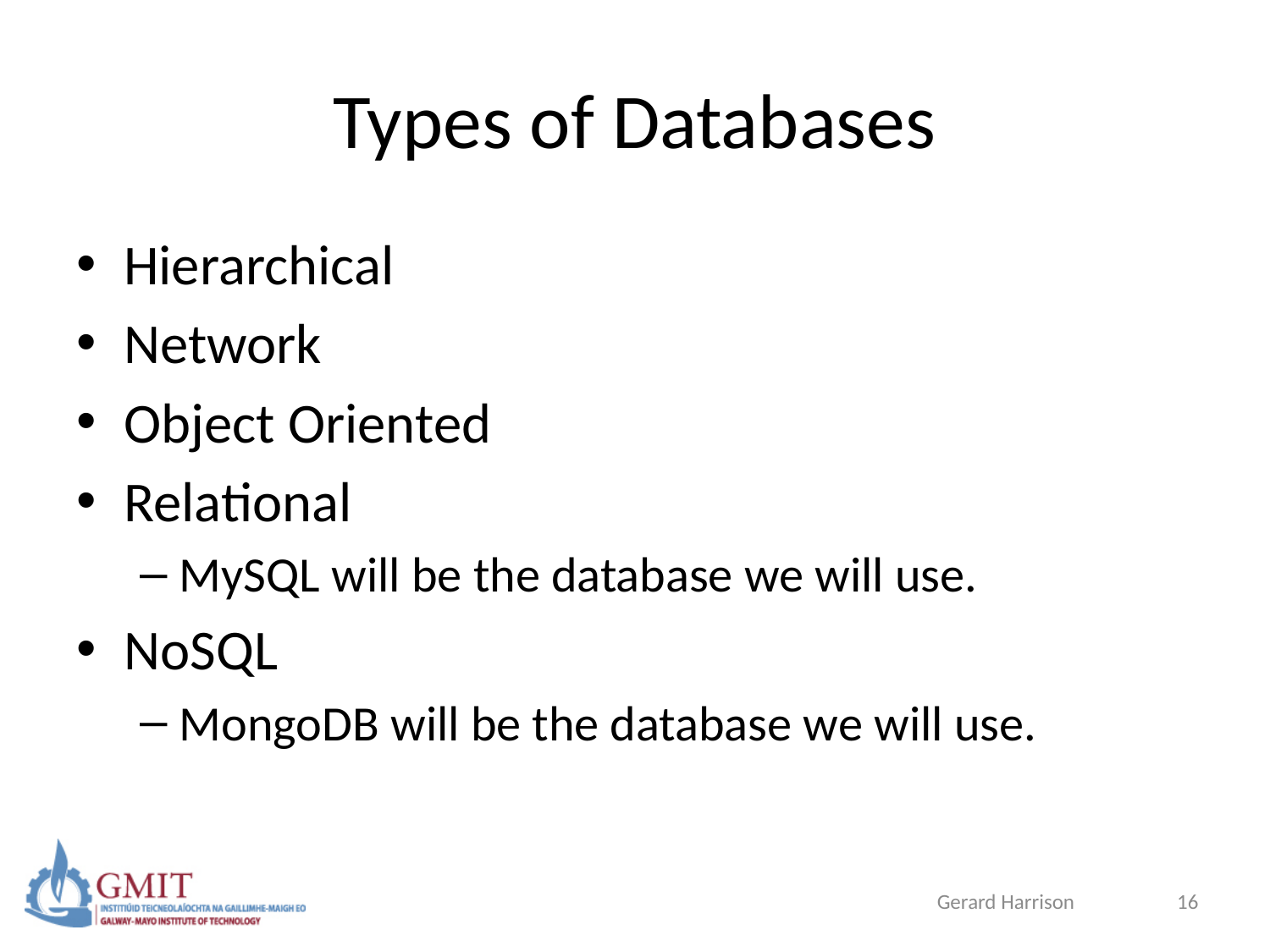

# Types of Databases
Hierarchical
Network
Object Oriented
Relational
MySQL will be the database we will use.
NoSQL
MongoDB will be the database we will use.
Gerard Harrison
16